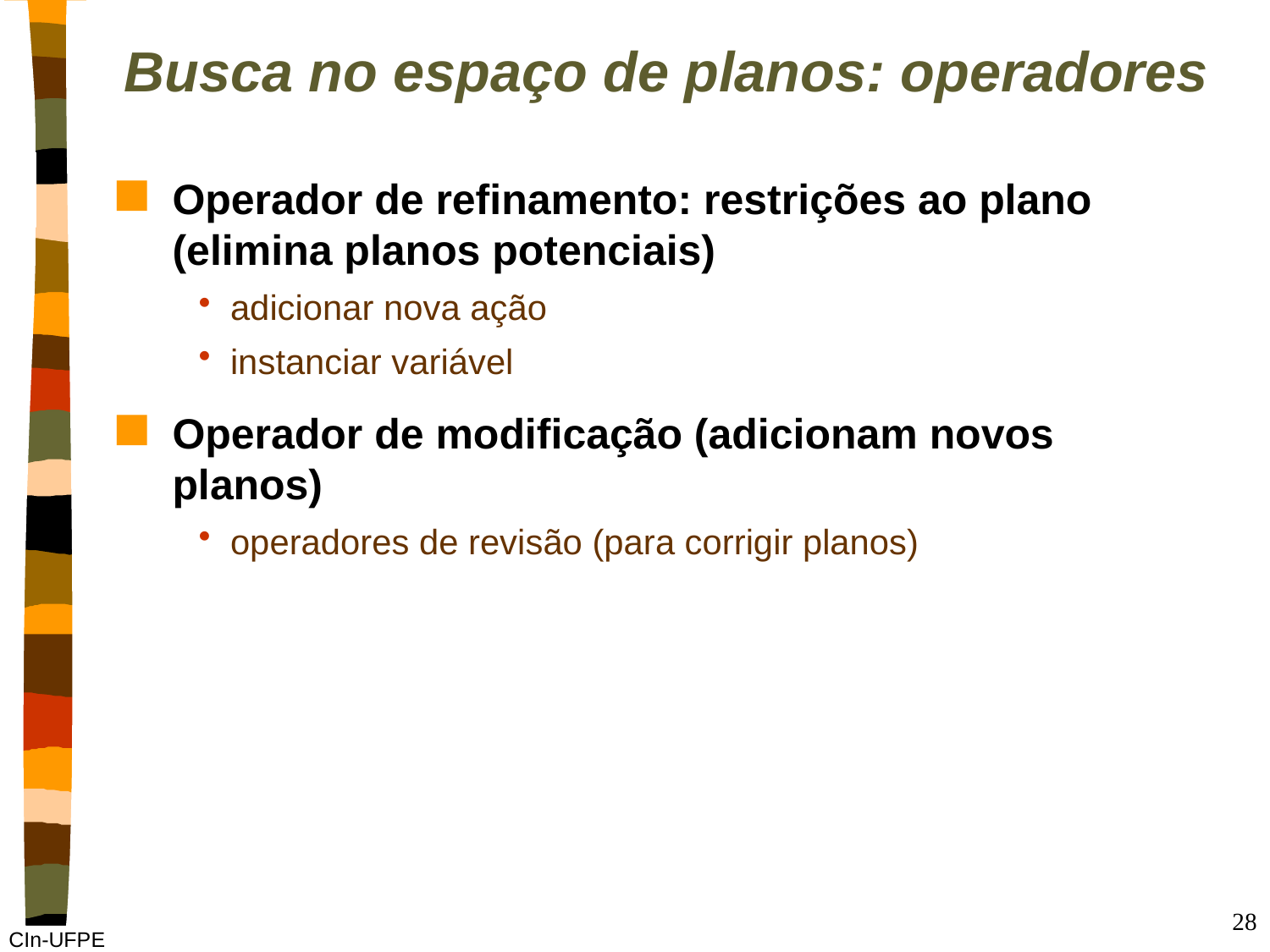

# Busca no espaço de planos: operadores
Operador de refinamento: restrições ao plano (elimina planos potenciais)
adicionar nova ação
instanciar variável
Operador de modificação (adicionam novos planos)
operadores de revisão (para corrigir planos)
28